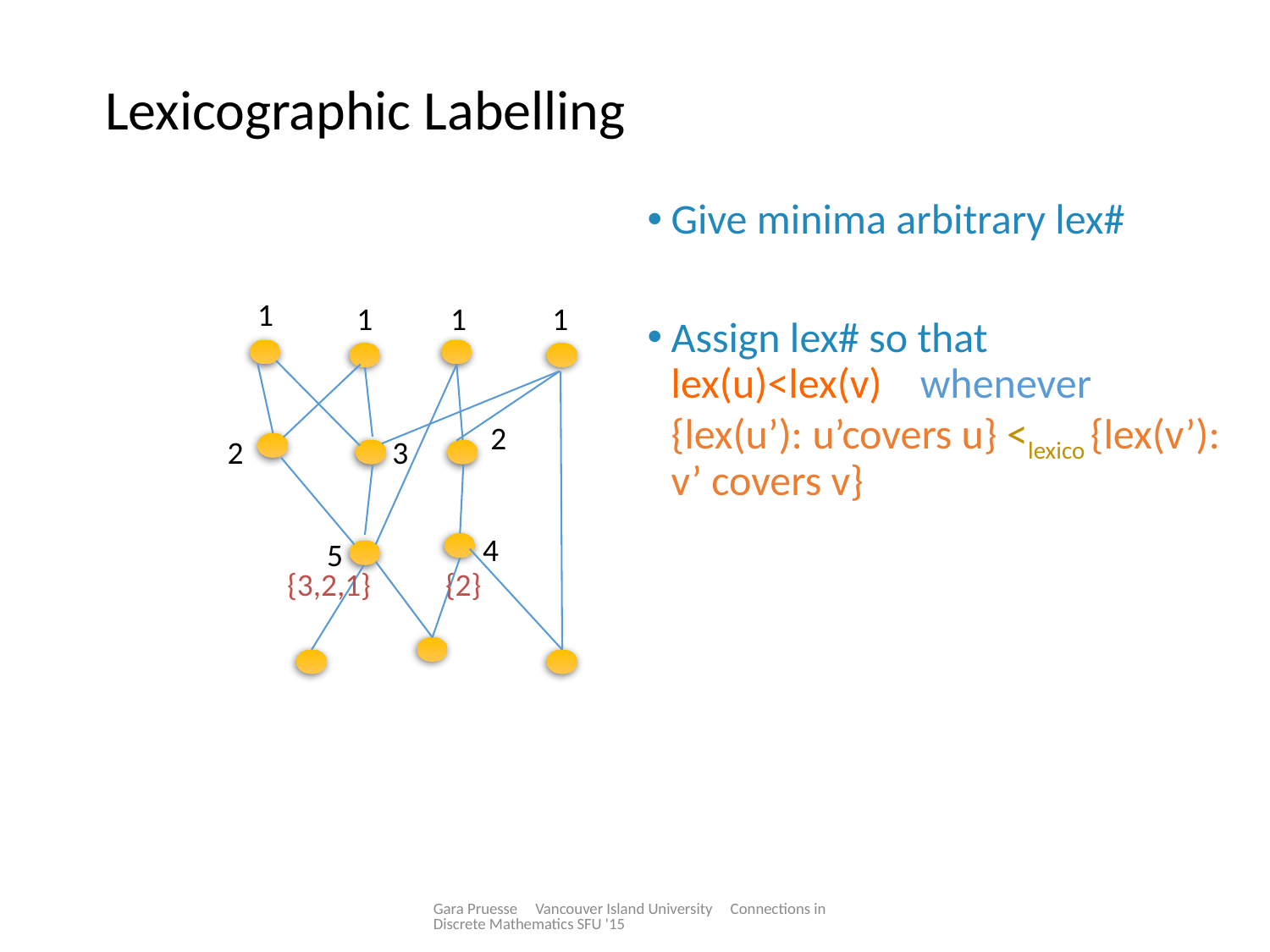

# Lexicographic Labelling
Give minima arbitrary lex#

Assign lex# so that    lex(u)<lex(v)    whenever {lex(u’): u’covers u} <lexico {lex(v’): v’ covers v}
1
1
1
1

2
2
3

4
5

{3,2,1}
{2}

Gara Pruesse     Vancouver Island University     Connections in Discrete Mathematics SFU '15